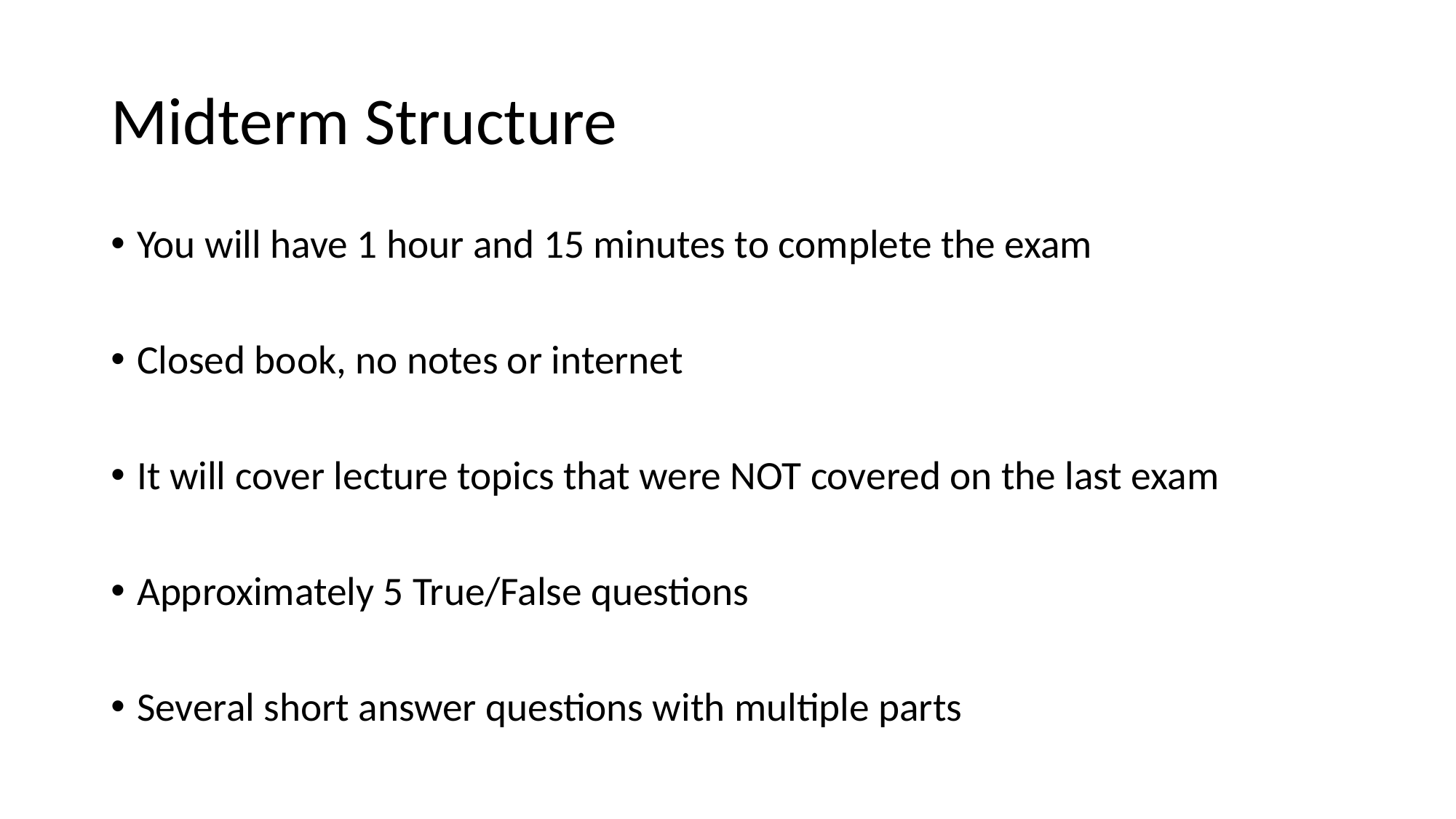

# Midterm Structure
You will have 1 hour and 15 minutes to complete the exam

Closed book, no notes or internet

It will cover lecture topics that were NOT covered on the last exam

Approximately 5 True/False questions

Several short answer questions with multiple parts